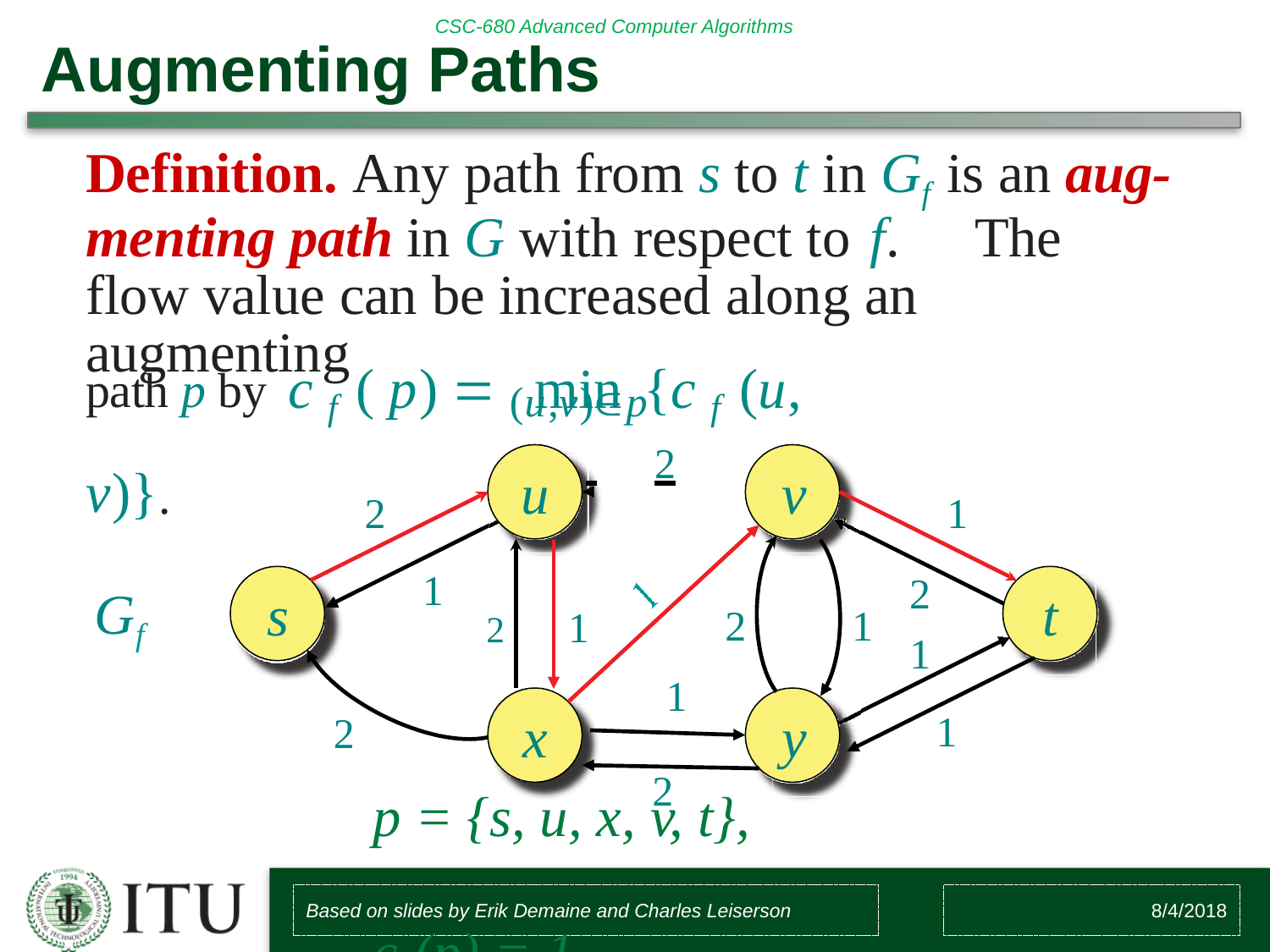

# Augmenting Paths

Definition. Any path from s to t in Gf  is an aug- menting path in G with respect to f.	The flow value can be increased along an augmenting
path p by c f  ( p) =	min	{c f  (u, v)}.
(u,v)∈p
 	2

u	v
1
2

2
1
1

Gf

s
t
2	1

2
1

1

x	y
1
2

p = {s, u, x, v, t},	cf (p) = 1

2

Based on slides by Erik Demaine and Charles Leiserson
8/4/2018